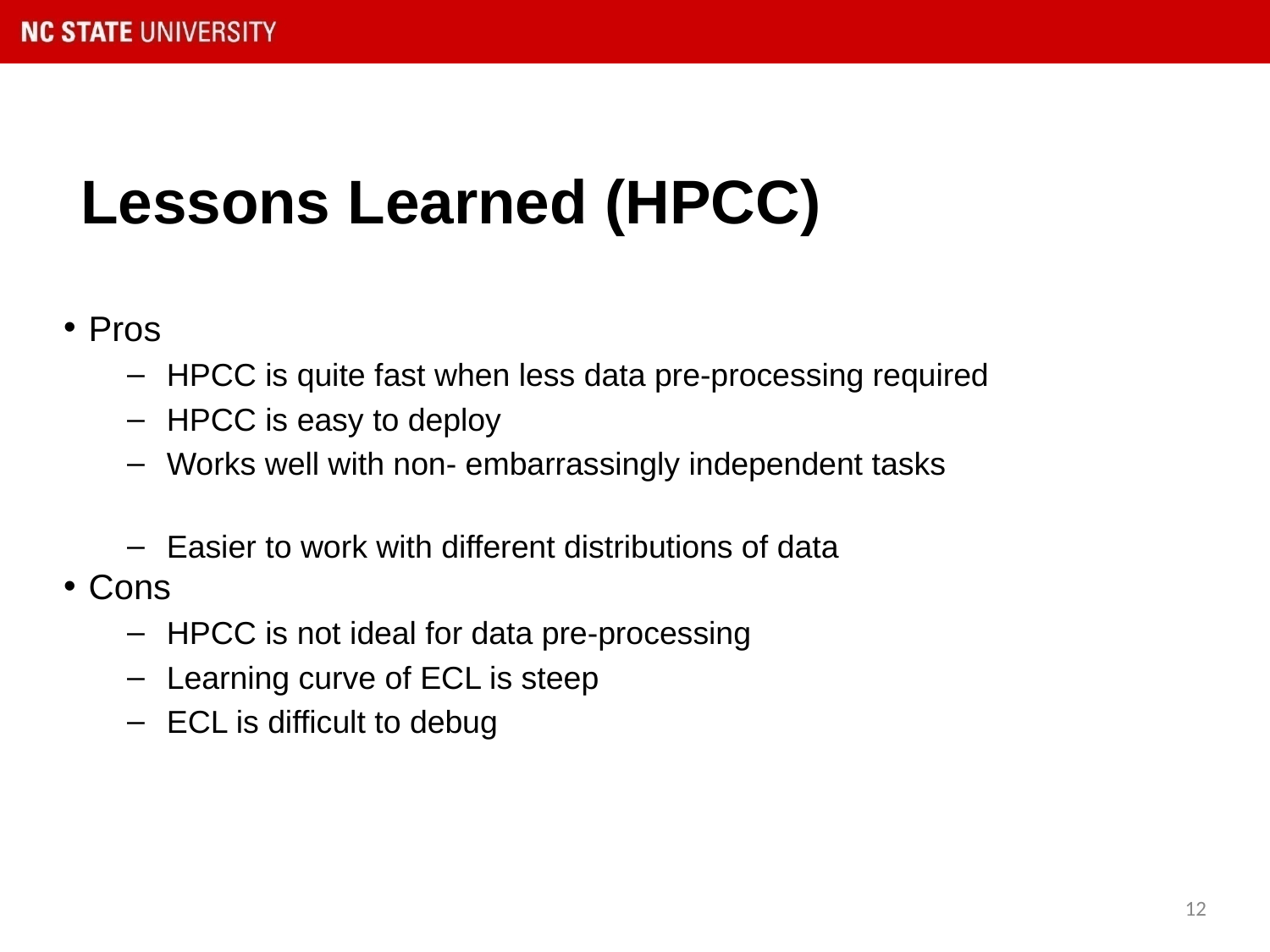

# Lessons Learned (HPCC)
Pros
HPCC is quite fast when less data pre-processing required
HPCC is easy to deploy
Works well with non- embarrassingly independent tasks
Easier to work with different distributions of data
Cons
HPCC is not ideal for data pre-processing
Learning curve of ECL is steep
ECL is difficult to debug

12